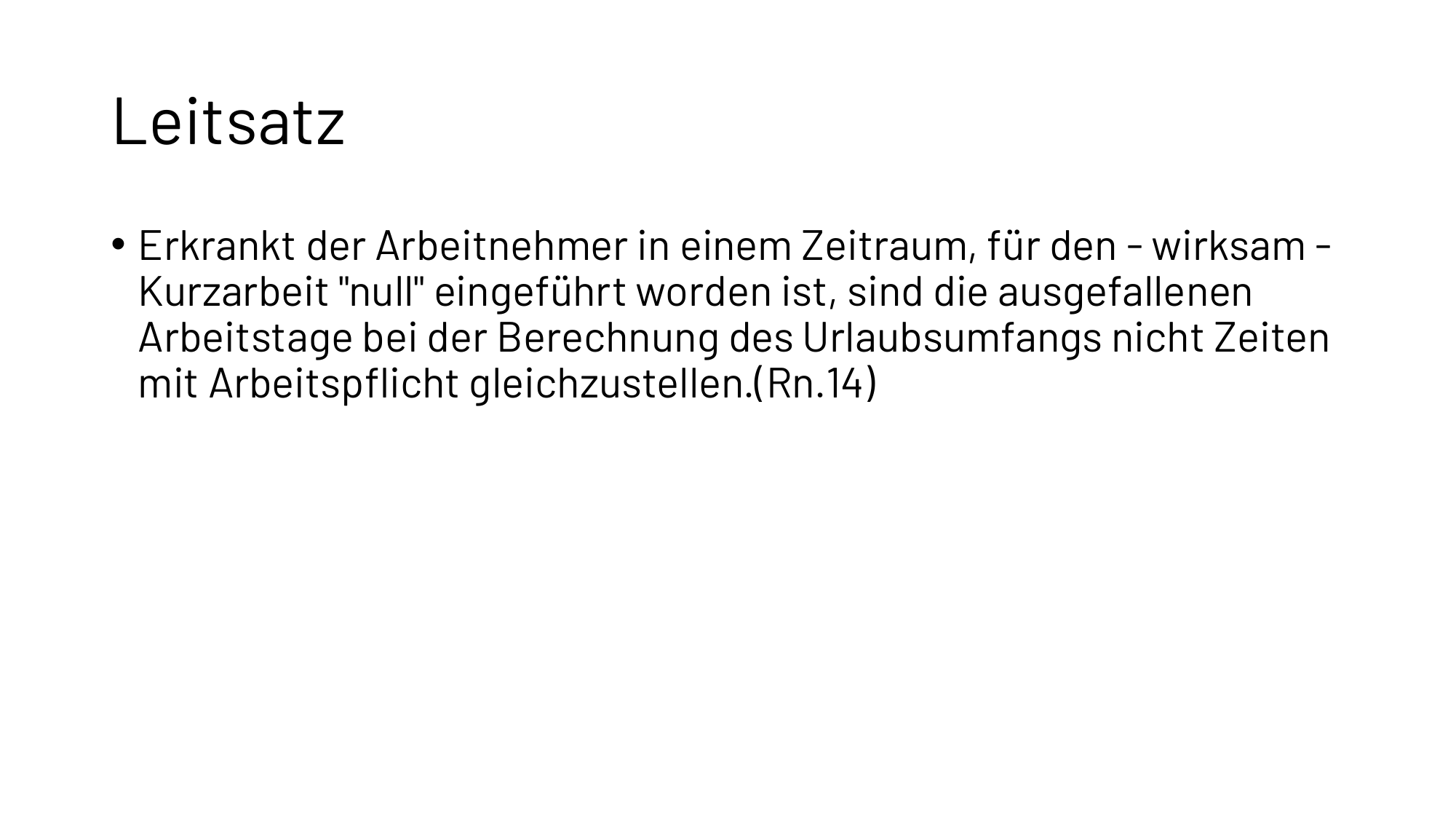

# Leitsatz
Erkrankt der Arbeitnehmer in einem Zeitraum, für den - wirksam - Kurzarbeit "null" eingeführt worden ist, sind die ausgefallenen Arbeitstage bei der Berechnung des Urlaubsumfangs nicht Zeiten mit Arbeitspflicht gleichzustellen.(Rn.14)